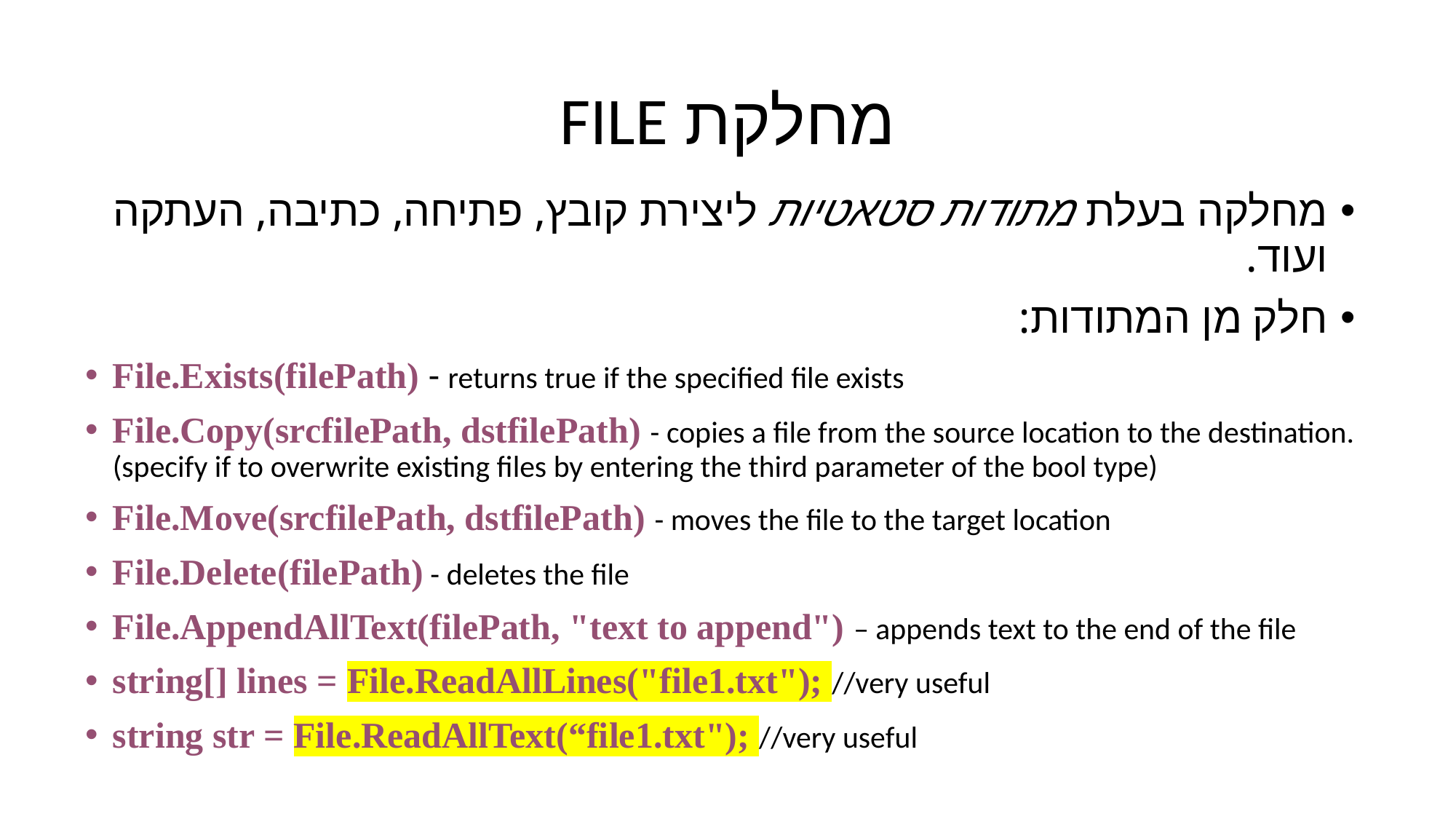

# מחלקת FILE
מחלקה בעלת מתודות סטאטיות ליצירת קובץ, פתיחה, כתיבה, העתקה ועוד.
חלק מן המתודות:
File.Exists(filePath) - returns true if the specified file exists
File.Copy(srcfilePath, dstfilePath) - copies a file from the source location to the destination. (specify if to overwrite existing files by entering the third parameter of the bool type)
File.Move(srcfilePath, dstfilePath) - moves the file to the target location
File.Delete(filePath) - deletes the file
File.AppendAllText(filePath, "text to append") – appends text to the end of the file
string[] lines = File.ReadAllLines("file1.txt"); //very useful
string str = File.ReadAllText(“file1.txt"); //very useful